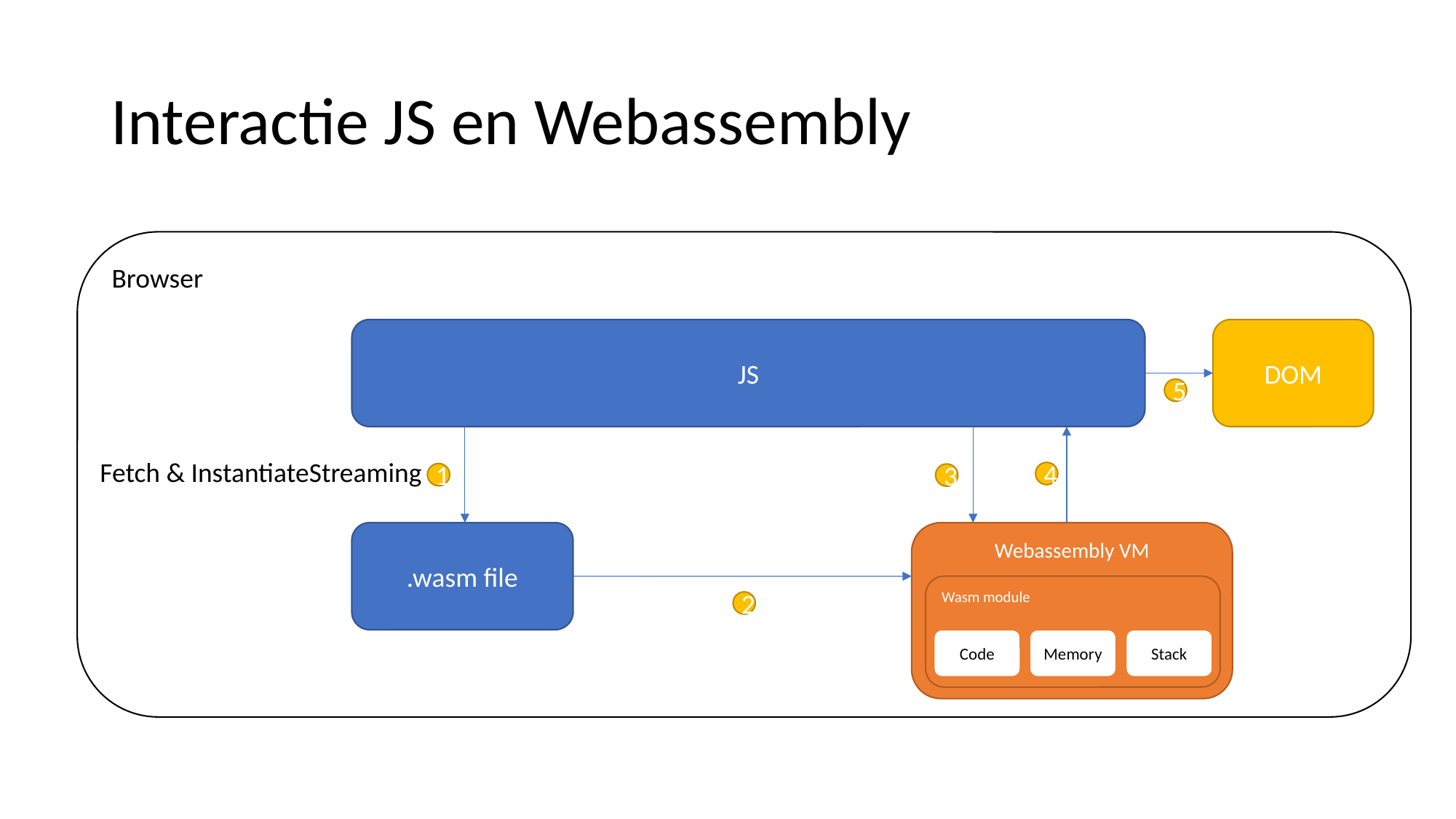

# Interactie JS en Webassembly
Browser
JS
DOM
5
Fetch & InstantiateStreaming
4
1
3
.wasm file
Webassembly VM
Wasm module
2
Code
Memory
Stack